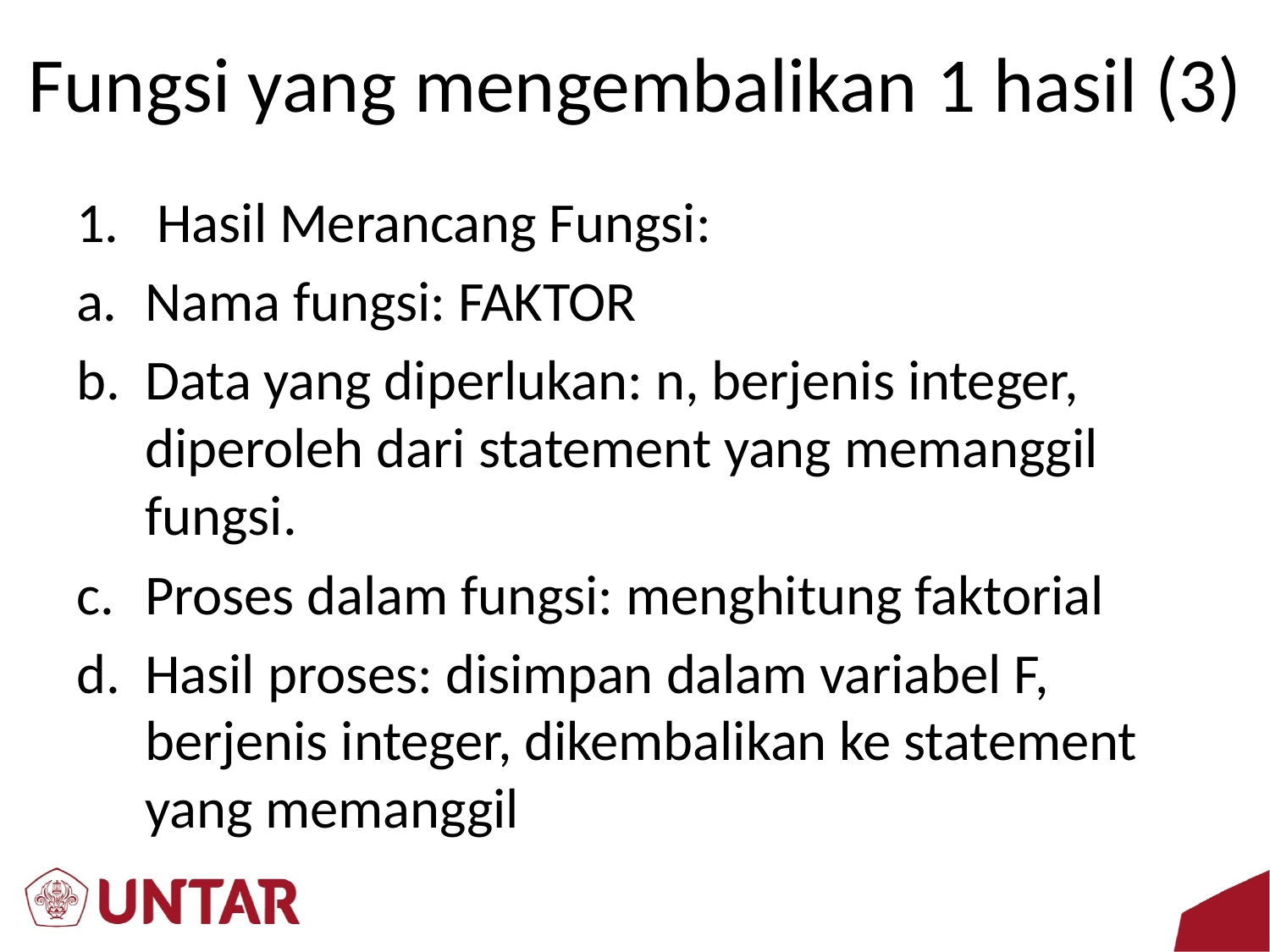

# Fungsi yang mengembalikan 1 hasil (3)
1.   Hasil Merancang Fungsi:
Nama fungsi: FAKTOR
Data yang diperlukan: n, berjenis integer, diperoleh dari statement yang memanggil fungsi.
Proses dalam fungsi: menghitung faktorial
Hasil proses: disimpan dalam variabel F, berjenis integer, dikembalikan ke statement yang memanggil